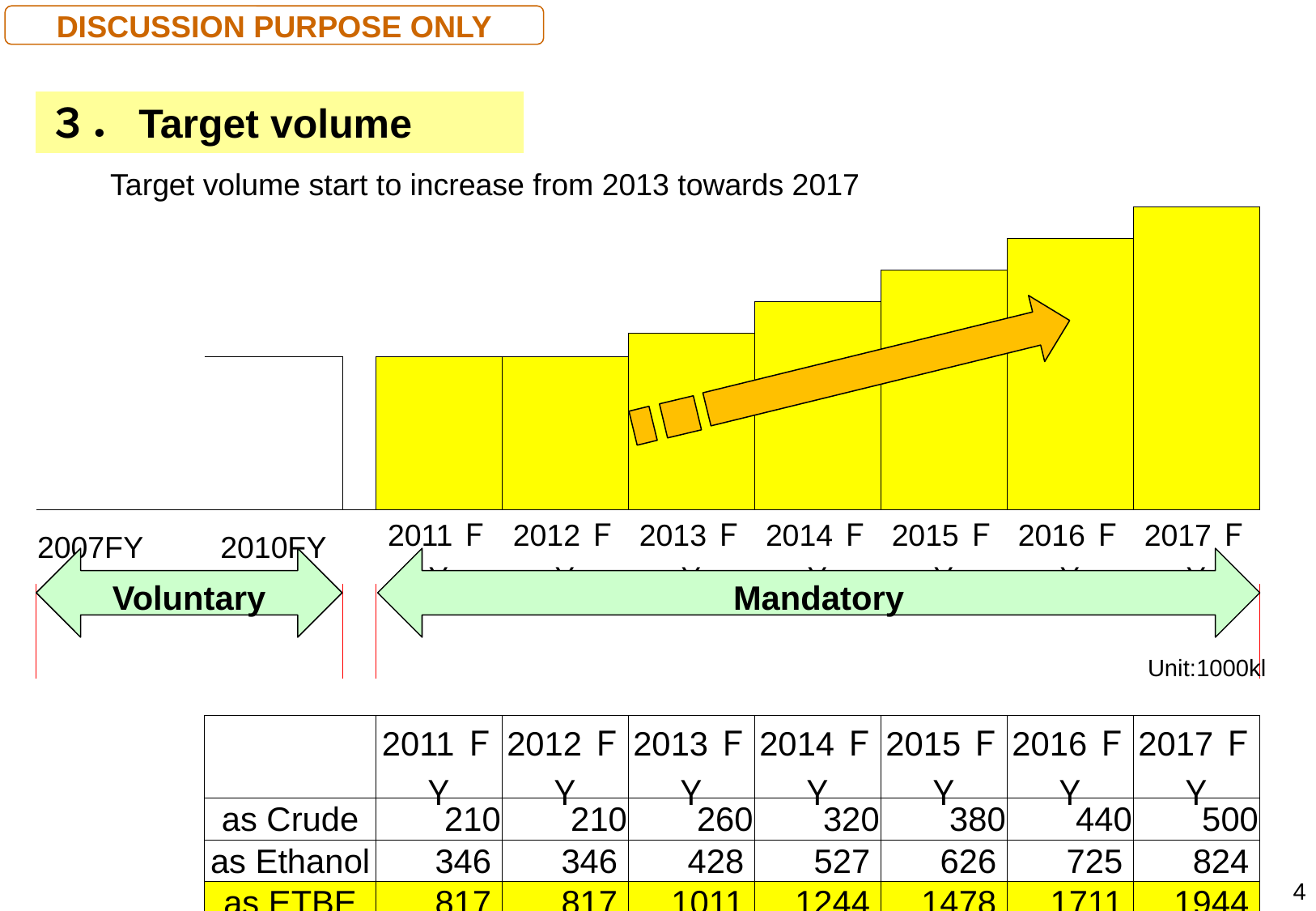

DISCUSSION PURPOSE ONLY
３．Target volume
Target volume start to increase from 2013 towards 2017
|  |  |  |  |  |  |  |  |  |  |
| --- | --- | --- | --- | --- | --- | --- | --- | --- | --- |
|  |  |  |  |  |  |  |  |  |  |
|  |  |  |  |  |  |  |  |  |  |
|  |  |  |  |  |  |  |  |  |  |
|  |  |  |  |  |  |  |  |  |  |
|  |  |  |  |  |  |  |  |  |  |
|  |  |  |  |  |  |  |  |  |  |
|  |  |  |  |  |  |  |  |  |  |
|  |  |  |  |  |  |  |  |  |  |
| 2007FY | 2010FY |  | 2011ＦＹ | 2012ＦＹ | 2013ＦＹ | 2014ＦＹ | 2015ＦＹ | 2016ＦＹ | 2017ＦＹ |
|  |  |  |  |  |  |  |  |  |  |
|  |  |  |  |  |  |  |  |  |  |
|  |  |  | 2011ＦＹ | 2012ＦＹ | 2013ＦＹ | 2014ＦＹ | 2015ＦＹ | 2016ＦＹ | 2017ＦＹ |
|  | as Crude |  | 210 | 210 | 260 | 320 | 380 | 440 | 500 |
|  | as Ethanol |  | 346 | 346 | 428 | 527 | 626 | 725 | 824 |
|  | as ETBE |  | 817 | 817 | 1011 | 1244 | 1478 | 1711 | 1944 |

Voluntary
Mandatory
Unit:1000kl
4